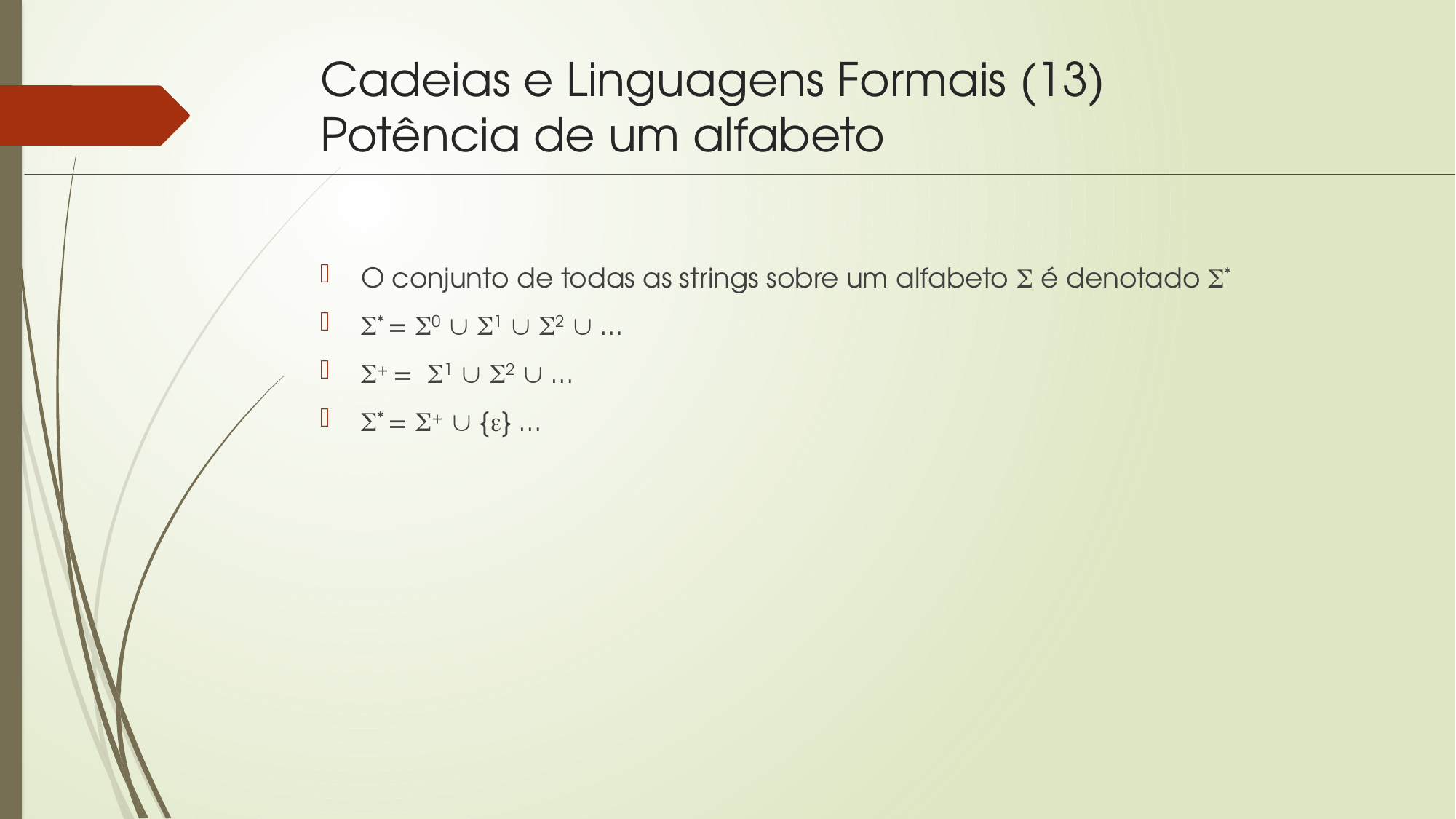

# Cadeias e Linguagens Formais (13) Potência de um alfabeto
O conjunto de todas as strings sobre um alfabeto Σ é denotado Σ*
Σ* = Σ0 ∪ Σ1 ∪ Σ2 ∪ …
Σ+ =  Σ1 ∪ Σ2 ∪ …
Σ* = Σ+ ∪ {ε} …